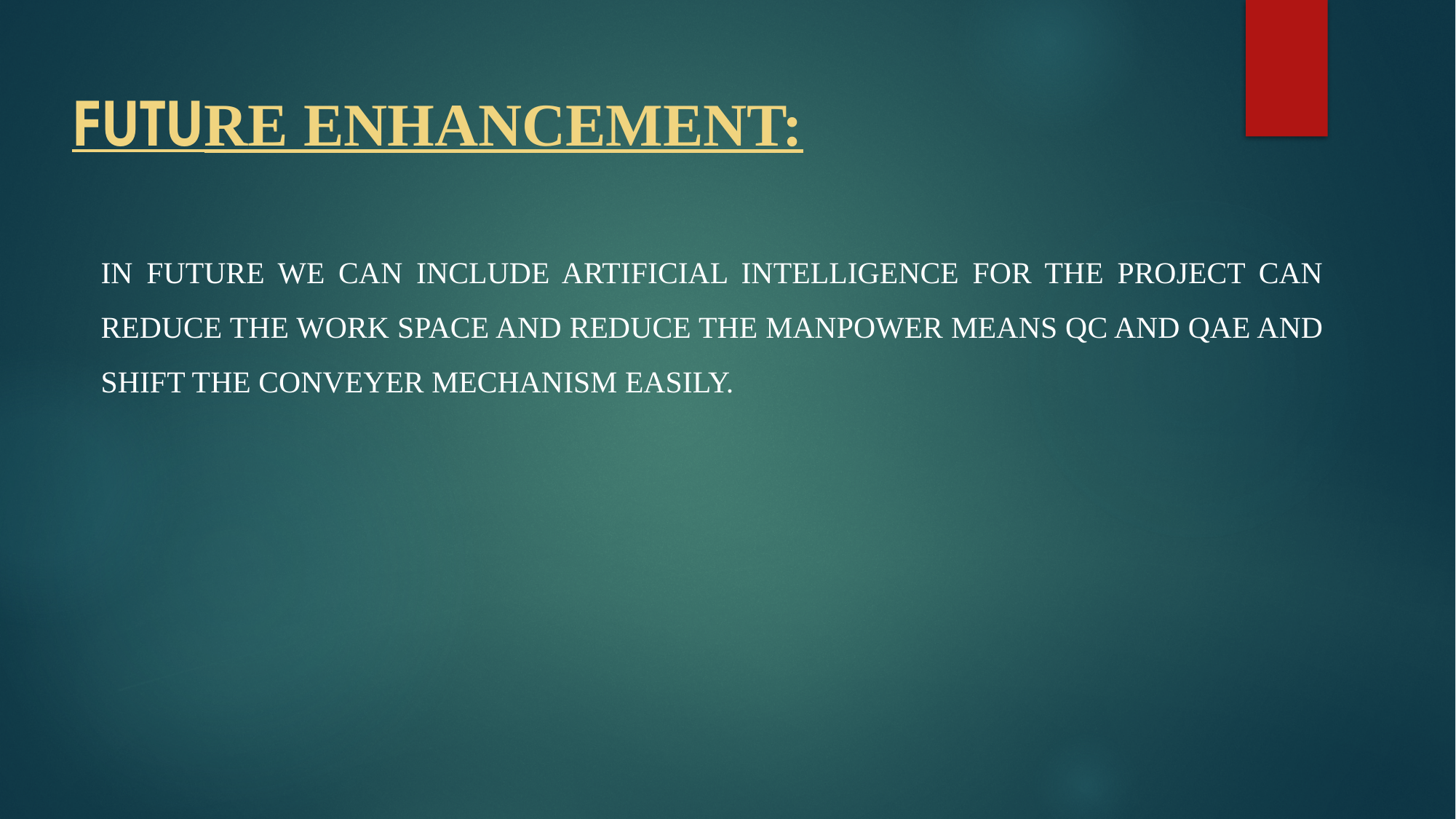

# FUTURE ENHANCEMENT:
In future we can include artificial intelligence for the project can reduce the work space and reduce the manpower means QC and QAE and shift the conveyer mechanism easily.